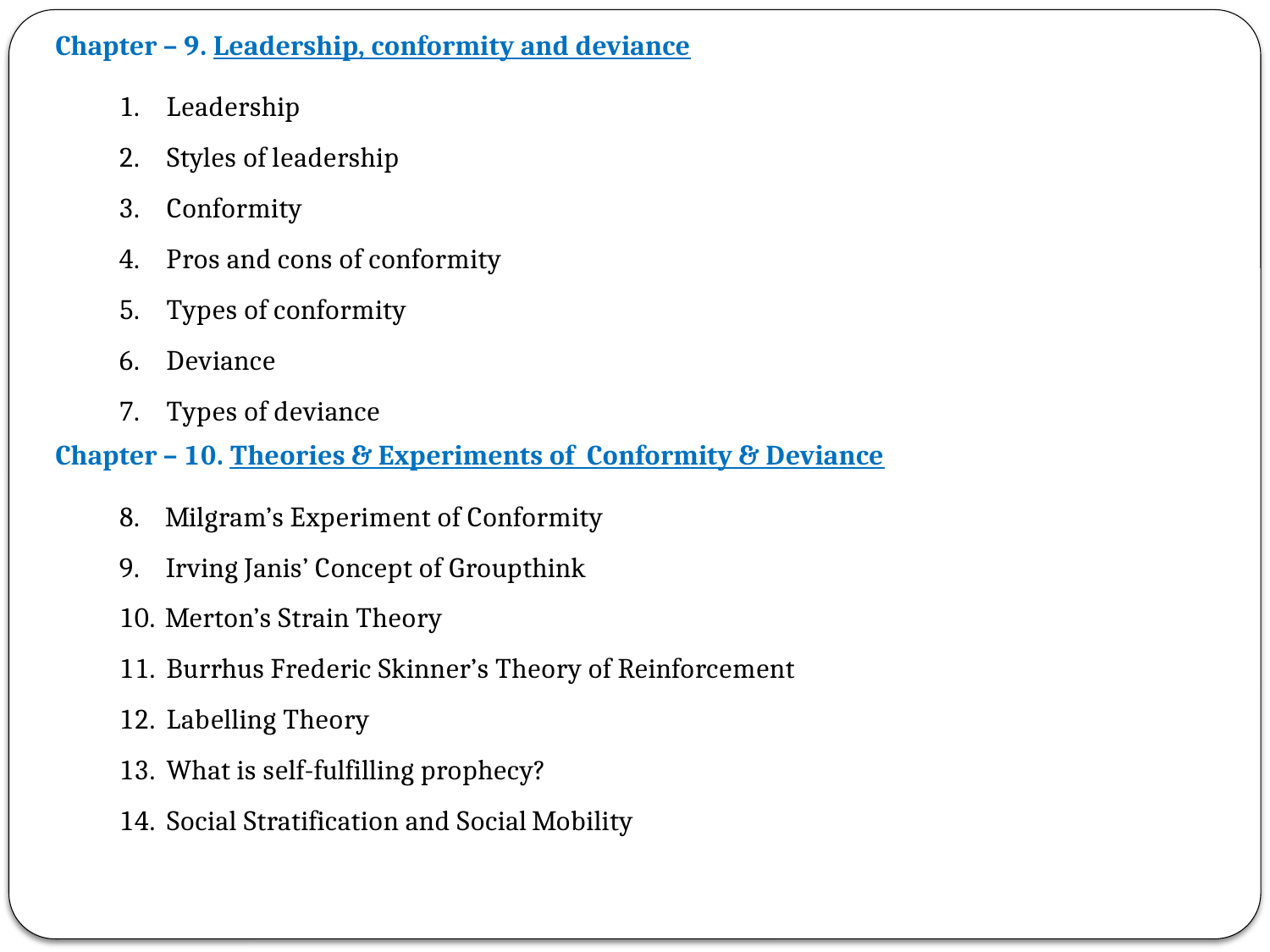

Chapter – 9. Leadership, conformity and deviance
Leadership
Styles of leadership
Conformity
Pros and cons of conformity
Types of conformity
Deviance
Types of deviance
Chapter – 10. Theories & Experiments of  Conformity & Deviance
Milgram’s Experiment of Conformity
Irving Janis’ Concept of Groupthink
Merton’s Strain Theory
Burrhus Frederic Skinner’s Theory of Reinforcement
Labelling Theory
What is self-fulfilling prophecy?
Social Stratification and Social Mobility